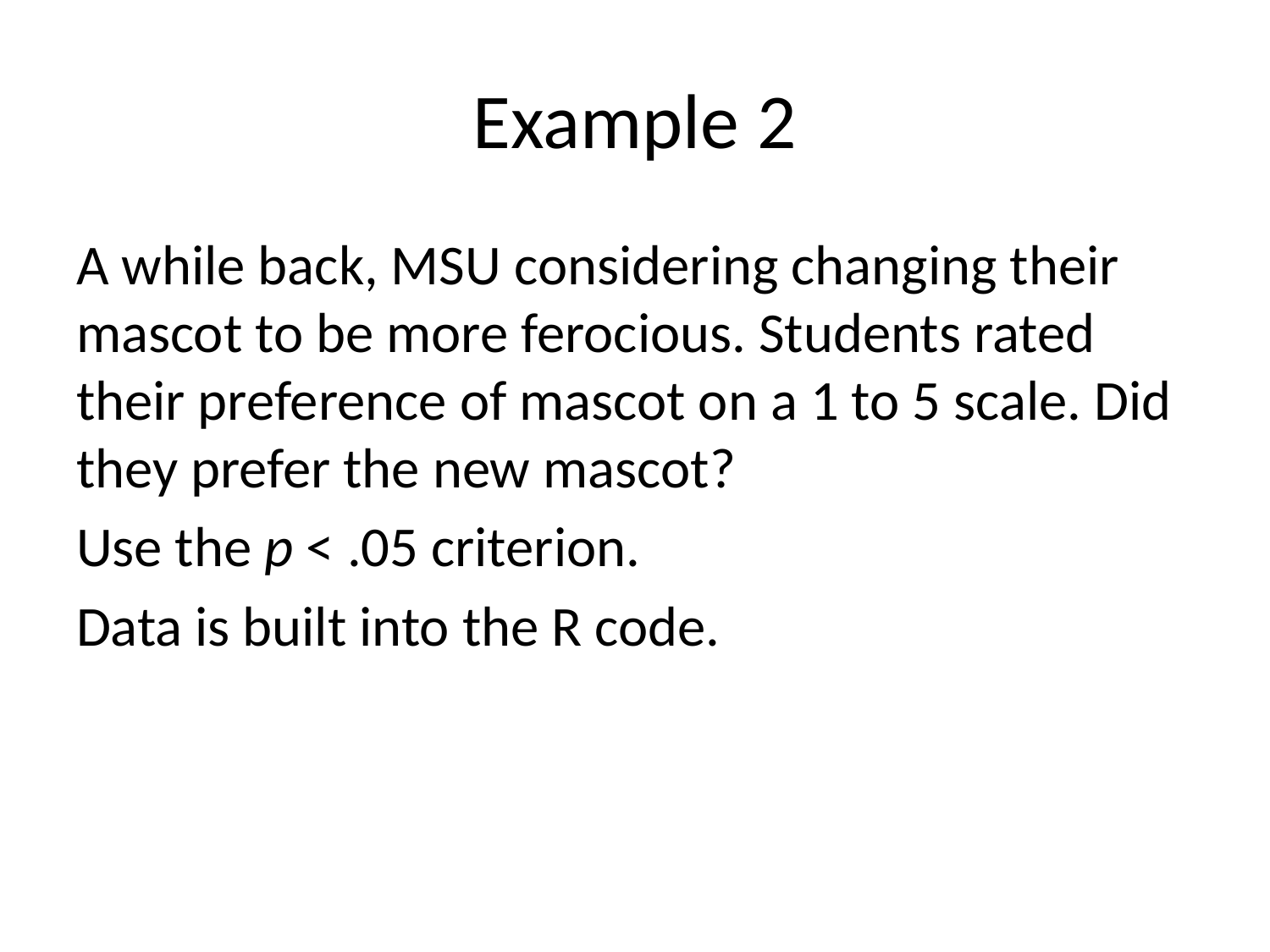

# Example 2
A while back, MSU considering changing their mascot to be more ferocious. Students rated their preference of mascot on a 1 to 5 scale. Did they prefer the new mascot?
Use the p < .05 criterion.
Data is built into the R code.